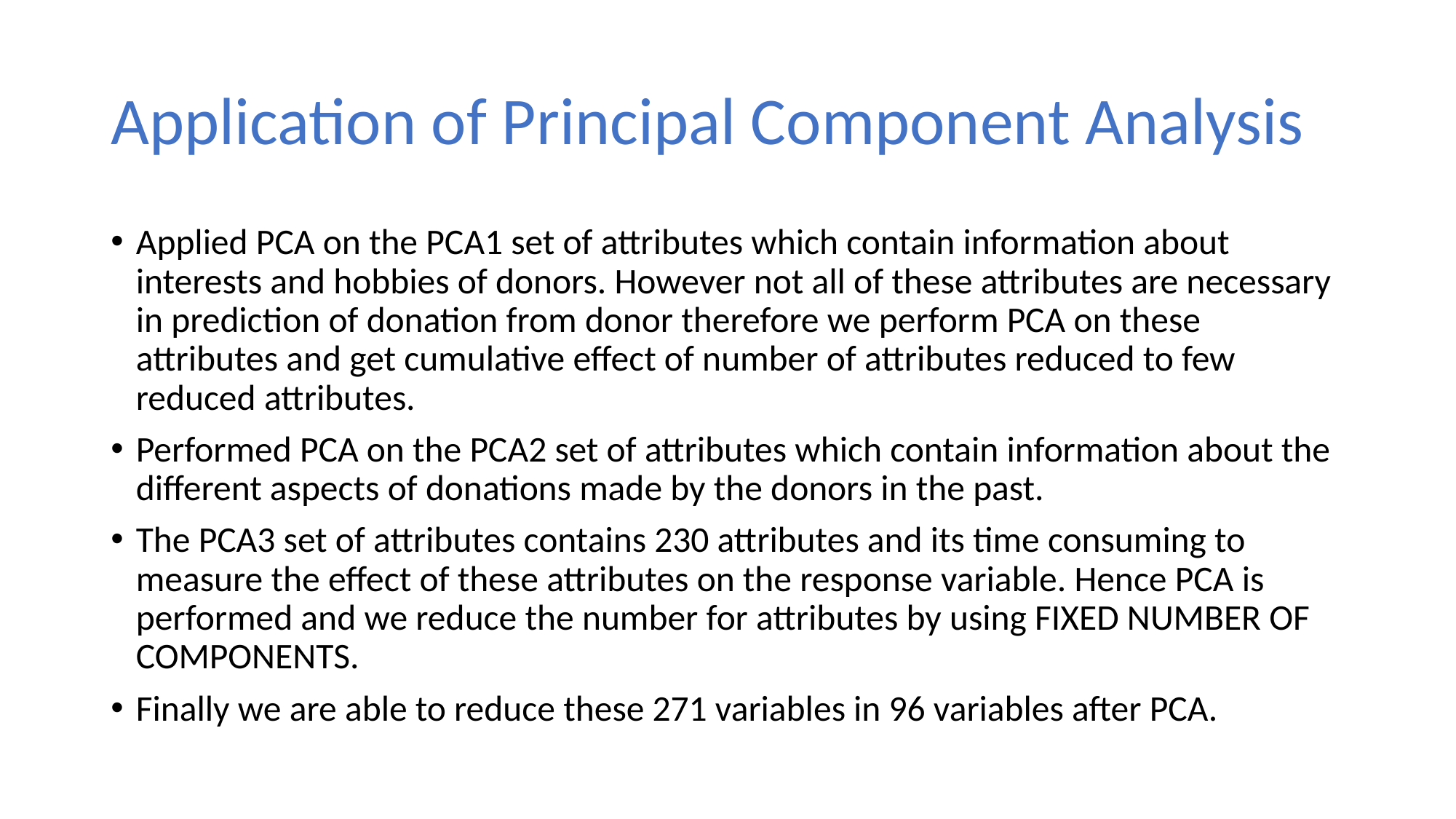

# Application of Principal Component Analysis
Applied PCA on the PCA1 set of attributes which contain information about interests and hobbies of donors. However not all of these attributes are necessary in prediction of donation from donor therefore we perform PCA on these attributes and get cumulative effect of number of attributes reduced to few reduced attributes.
Performed PCA on the PCA2 set of attributes which contain information about the different aspects of donations made by the donors in the past.
The PCA3 set of attributes contains 230 attributes and its time consuming to measure the effect of these attributes on the response variable. Hence PCA is performed and we reduce the number for attributes by using FIXED NUMBER OF COMPONENTS.
Finally we are able to reduce these 271 variables in 96 variables after PCA.